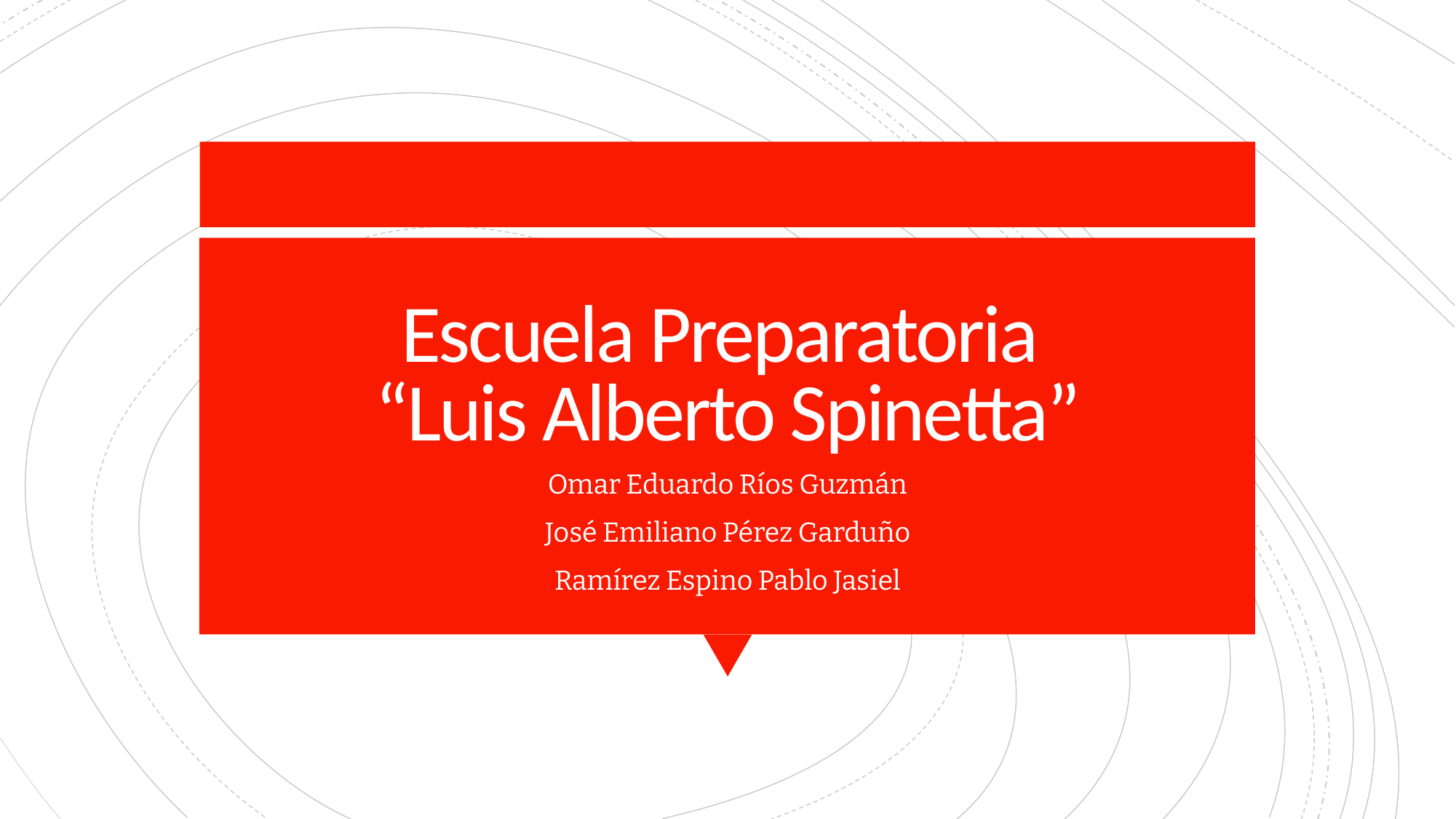

# Escuela Preparatoria “Luis Alberto Spinetta”
Omar Eduardo Ríos Guzmán
José Emiliano Pérez Garduño
Ramírez Espino Pablo Jasiel